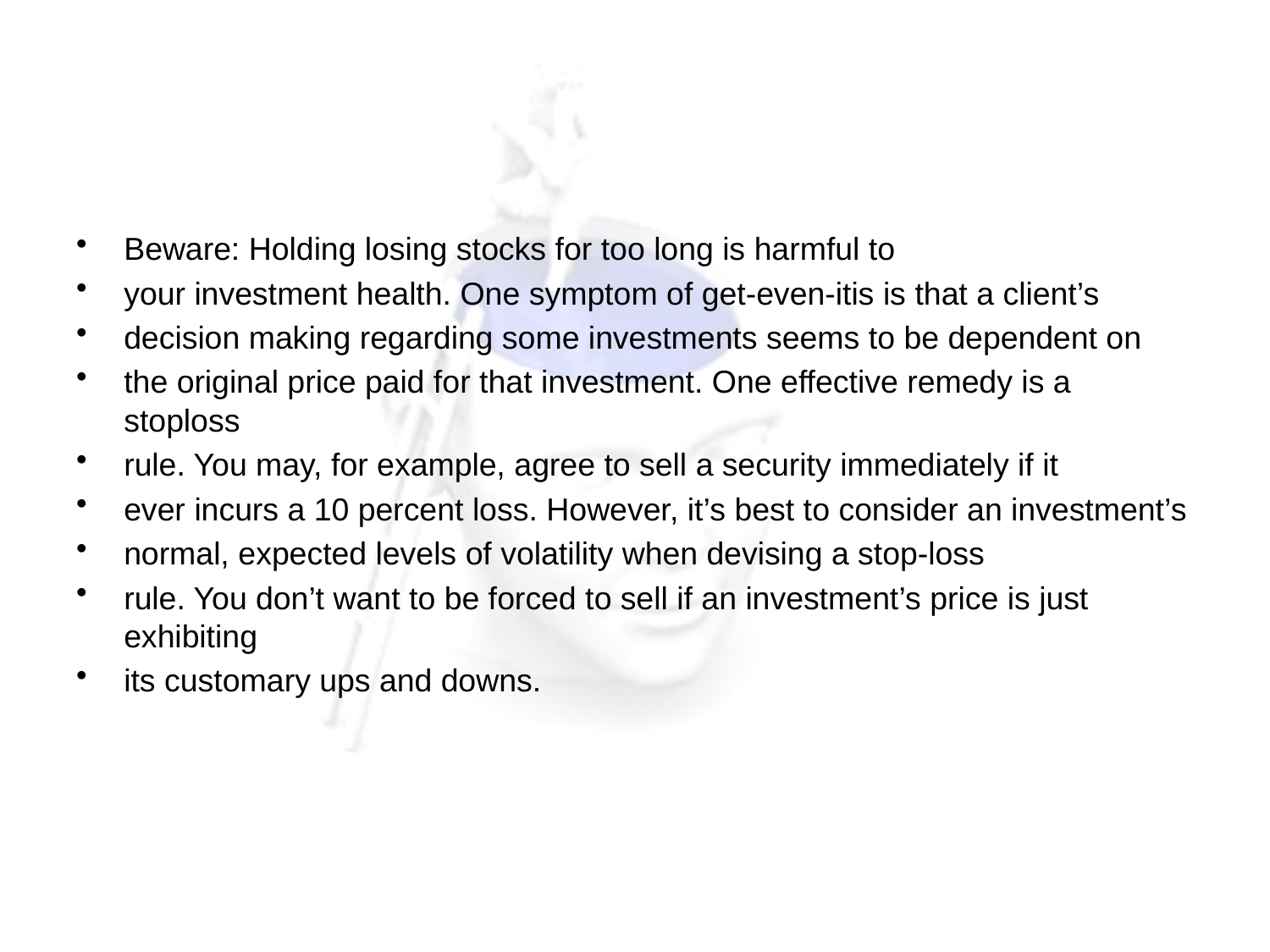

#
Beware: Holding losing stocks for too long is harmful to
your investment health. One symptom of get-even-itis is that a client’s
decision making regarding some investments seems to be dependent on
the original price paid for that investment. One effective remedy is a stoploss
rule. You may, for example, agree to sell a security immediately if it
ever incurs a 10 percent loss. However, it’s best to consider an investment’s
normal, expected levels of volatility when devising a stop-loss
rule. You don’t want to be forced to sell if an investment’s price is just exhibiting
its customary ups and downs.